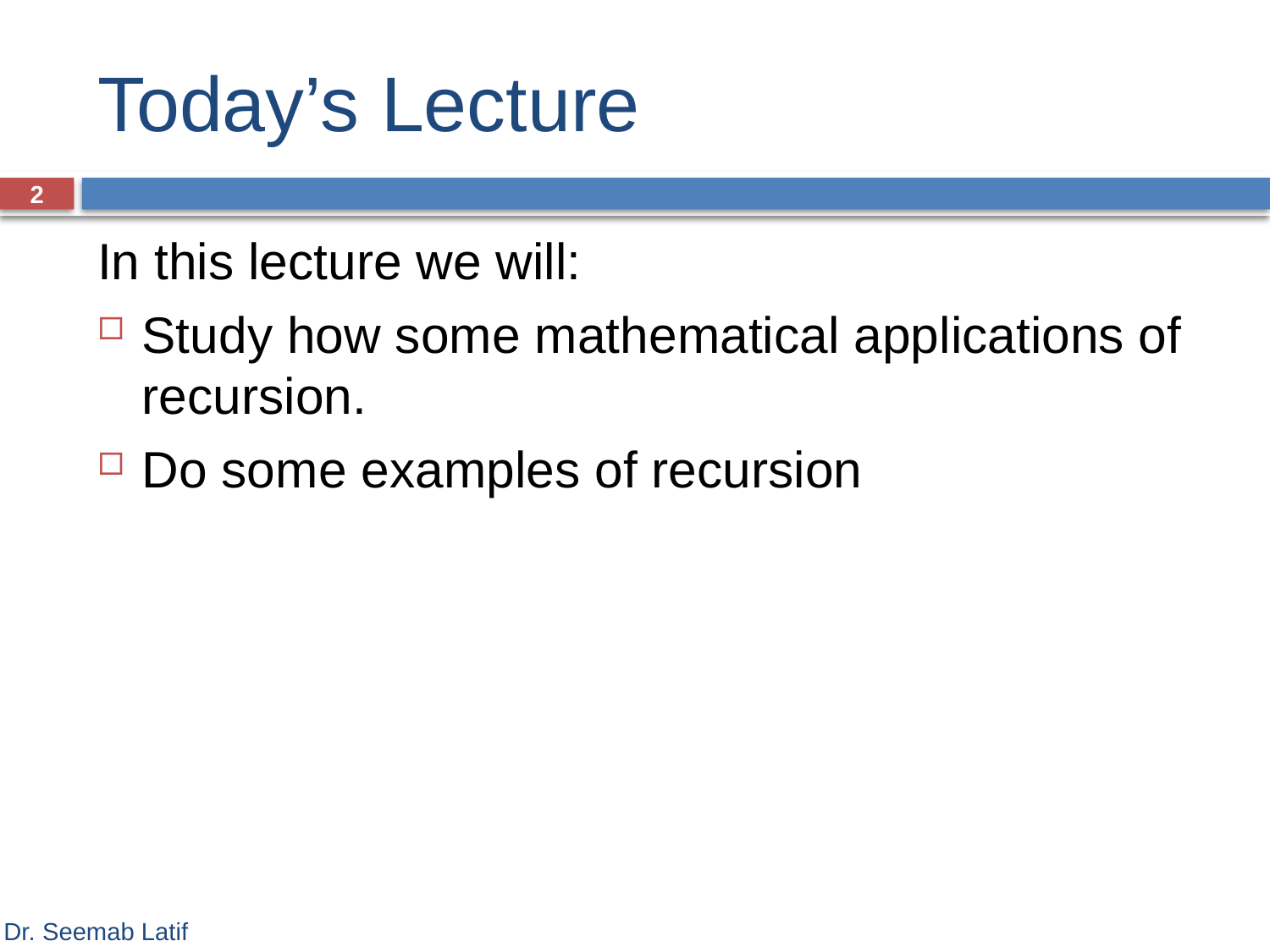

# Today’s Lecture
2
In this lecture we will:
Study how some mathematical applications of recursion.
Do some examples of recursion